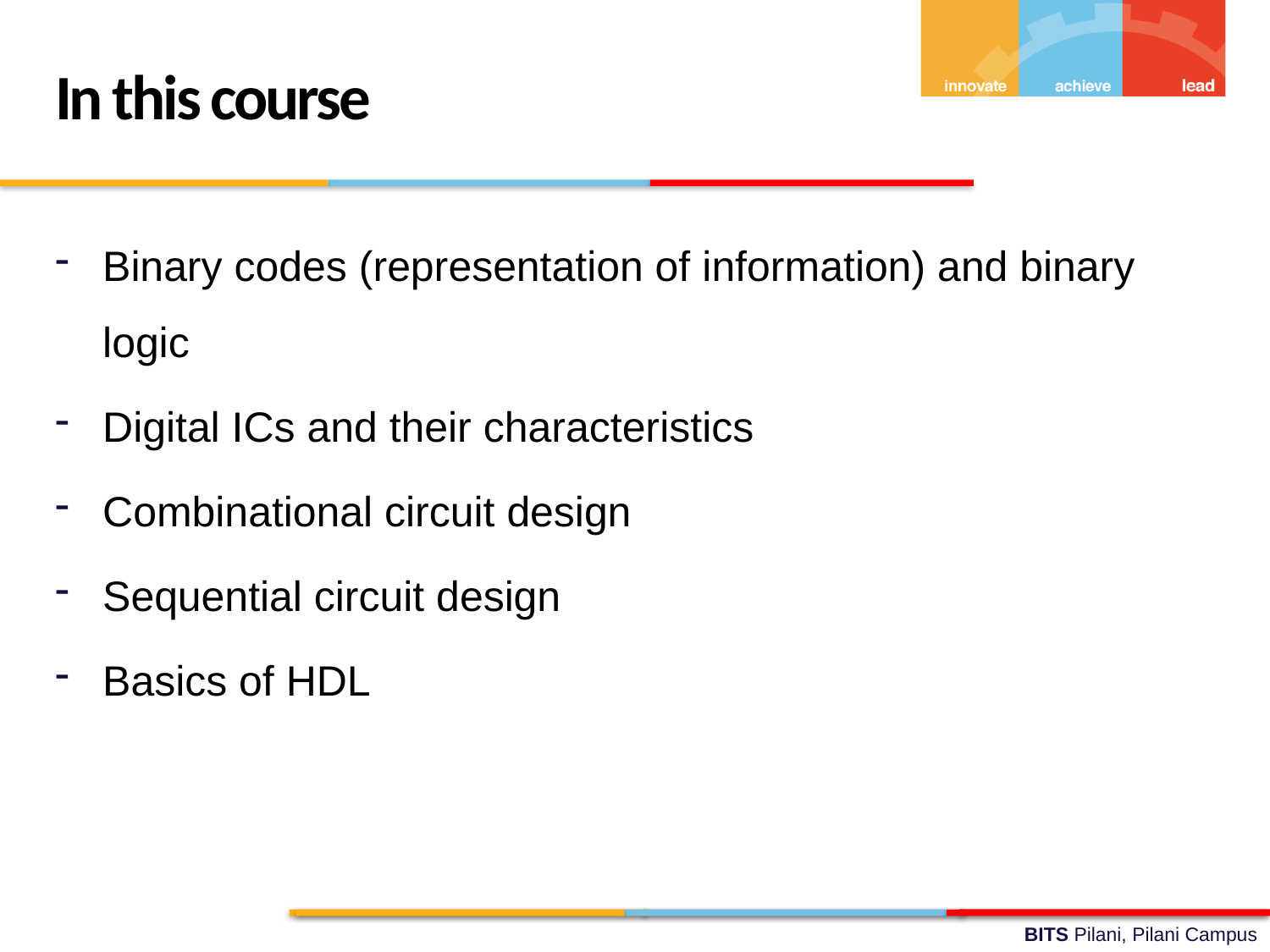

In this course
Binary codes (representation of information) and binary logic
Digital ICs and their characteristics
Combinational circuit design
Sequential circuit design
Basics of HDL